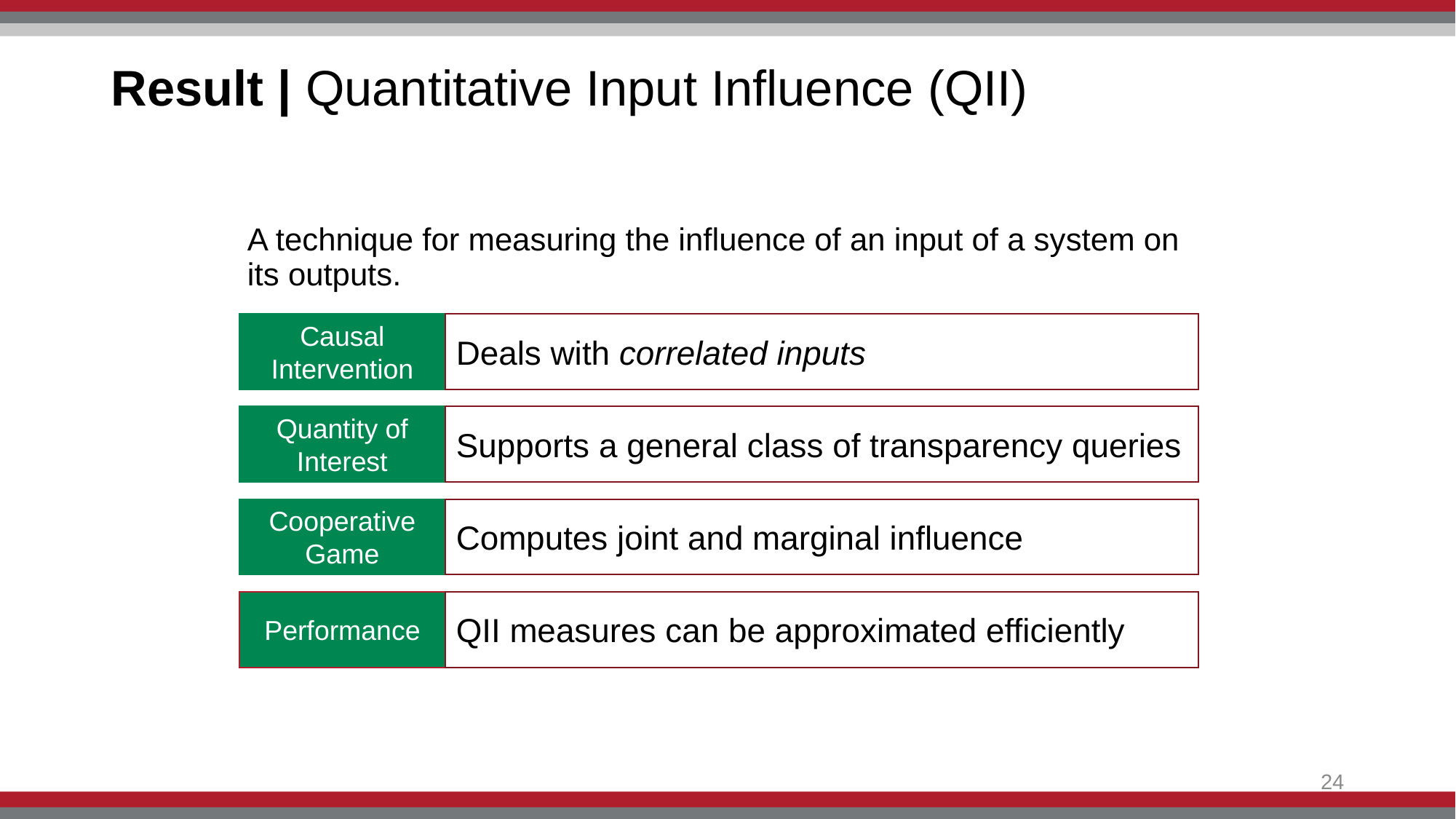

# Result | Quantitative Input Influence (QII)
A technique for measuring the influence of an input of a system on its outputs.
Causal Intervention
Deals with correlated inputs
Quantity of Interest
Supports a general class of transparency queries
Cooperative Game
Computes joint and marginal influence
Performance
QII measures can be approximated efficiently
24